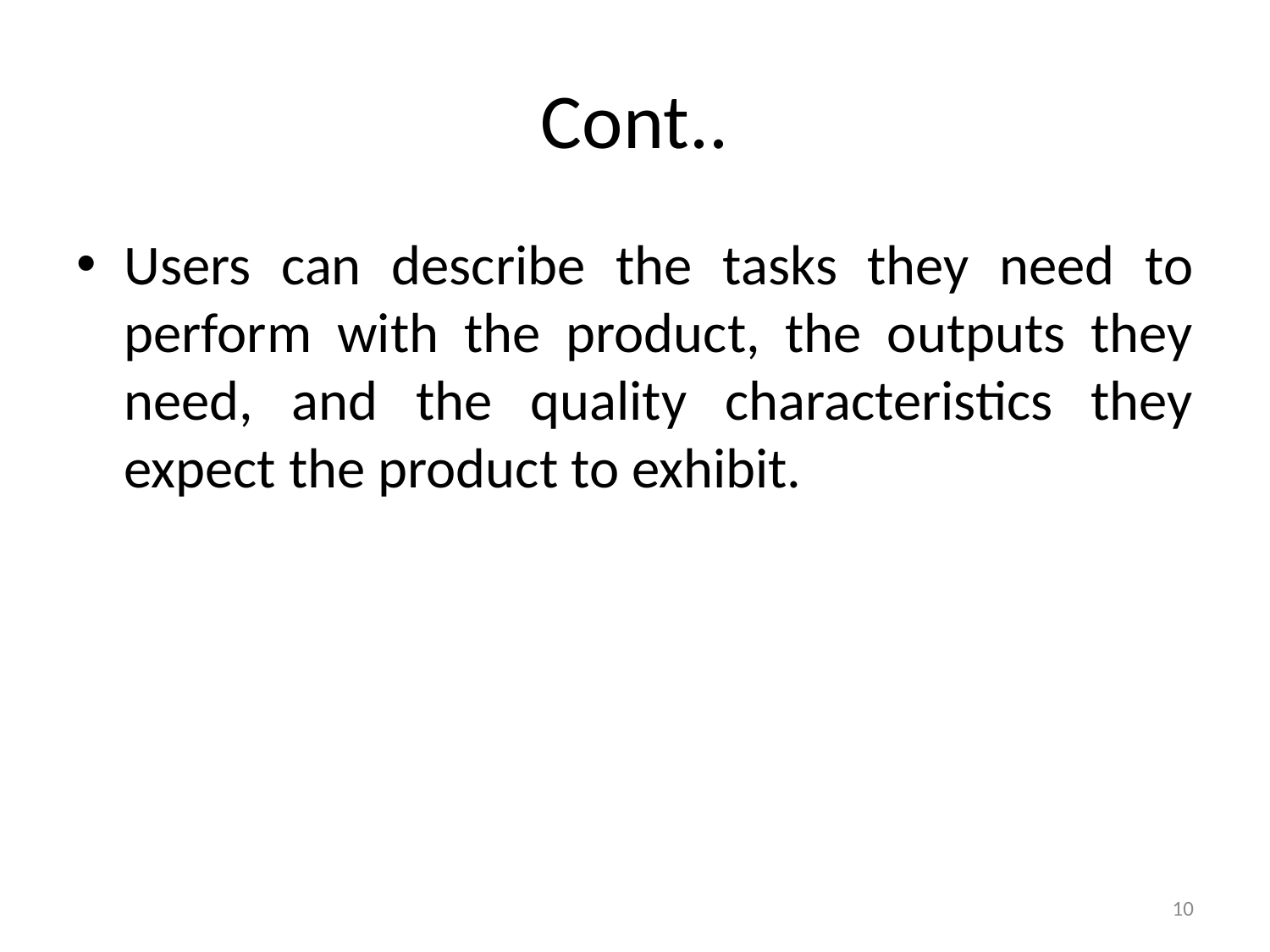

# Cont..
Users can describe the tasks they need to perform with the product, the outputs they need, and the quality characteristics they expect the product to exhibit.

10